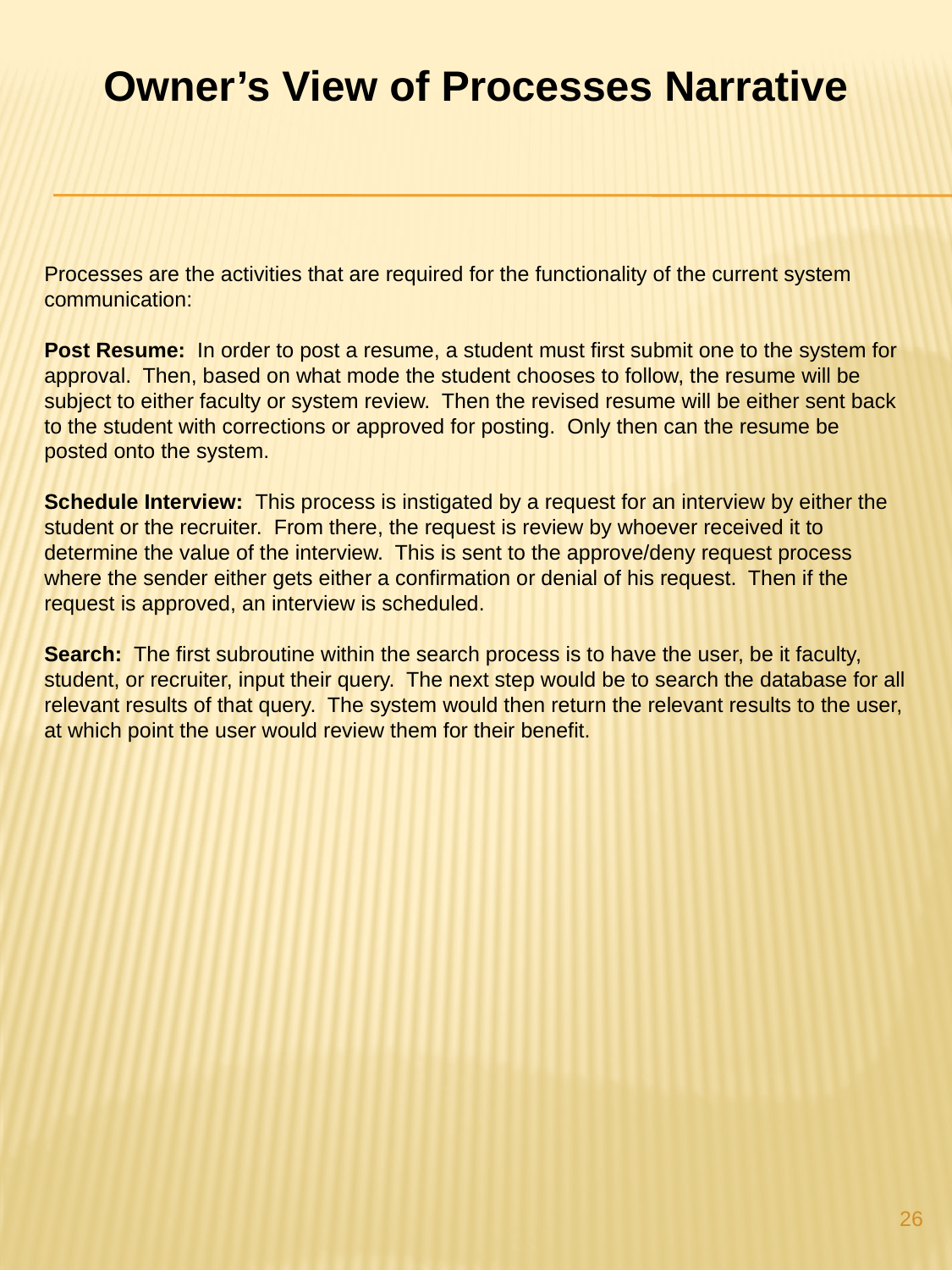

Owner’s View of Processes Narrative
Processes are the activities that are required for the functionality of the current system communication:

Post Resume:  In order to post a resume, a student must first submit one to the system for approval.  Then, based on what mode the student chooses to follow, the resume will be subject to either faculty or system review.  Then the revised resume will be either sent back to the student with corrections or approved for posting.  Only then can the resume be posted onto the system.

Schedule Interview:  This process is instigated by a request for an interview by either the student or the recruiter.  From there, the request is review by whoever received it to determine the value of the interview.  This is sent to the approve/deny request process where the sender either gets either a confirmation or denial of his request.  Then if the request is approved, an interview is scheduled.

Search:  The first subroutine within the search process is to have the user, be it faculty, student, or recruiter, input their query.  The next step would be to search the database for all relevant results of that query.  The system would then return the relevant results to the user, at which point the user would review them for their benefit.
26